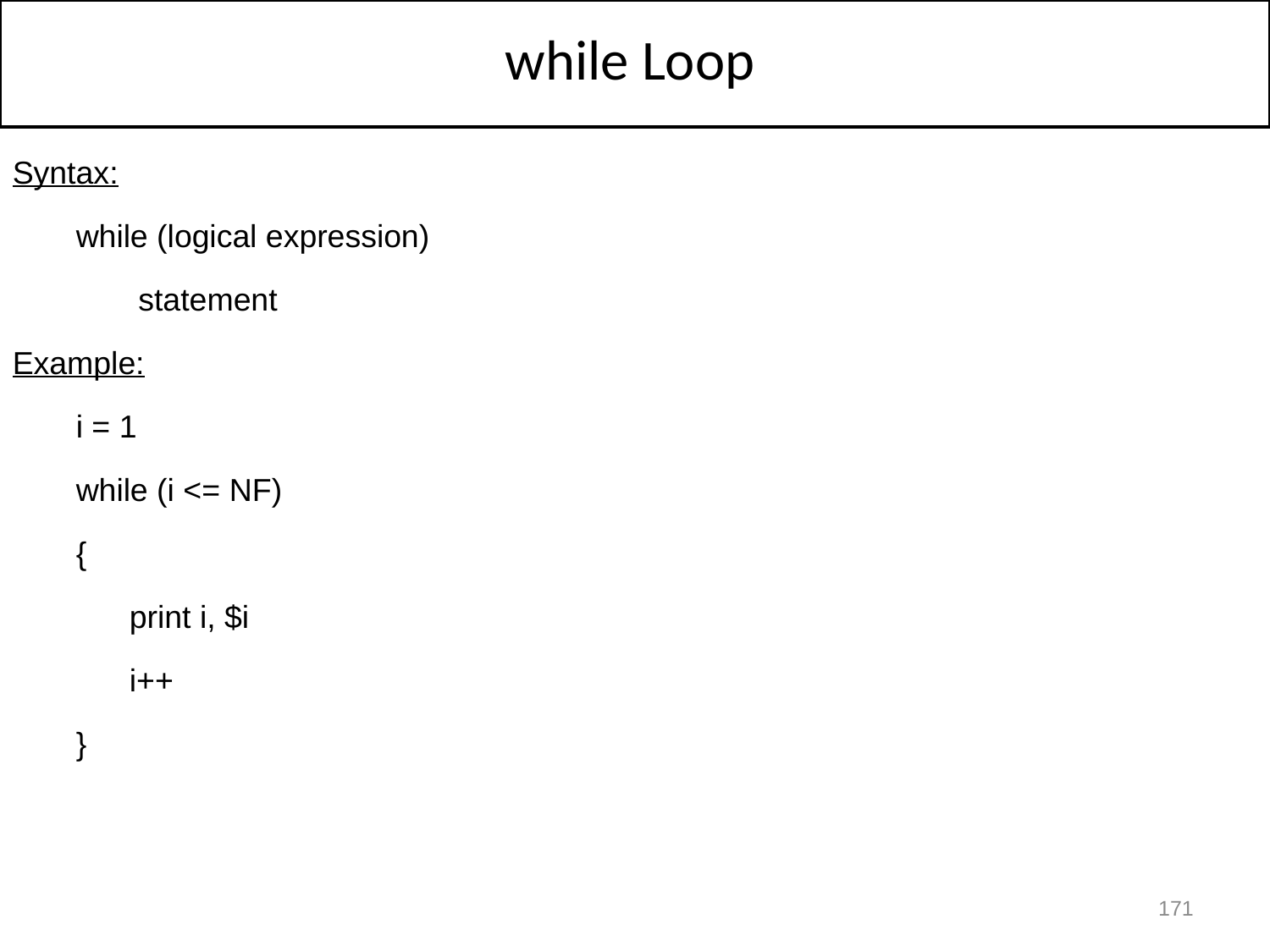

while Loop
Syntax:
while (logical expression)
       statement
Example:
i = 1
while (i <= NF)
{
      print i, $i
      i++
}

171